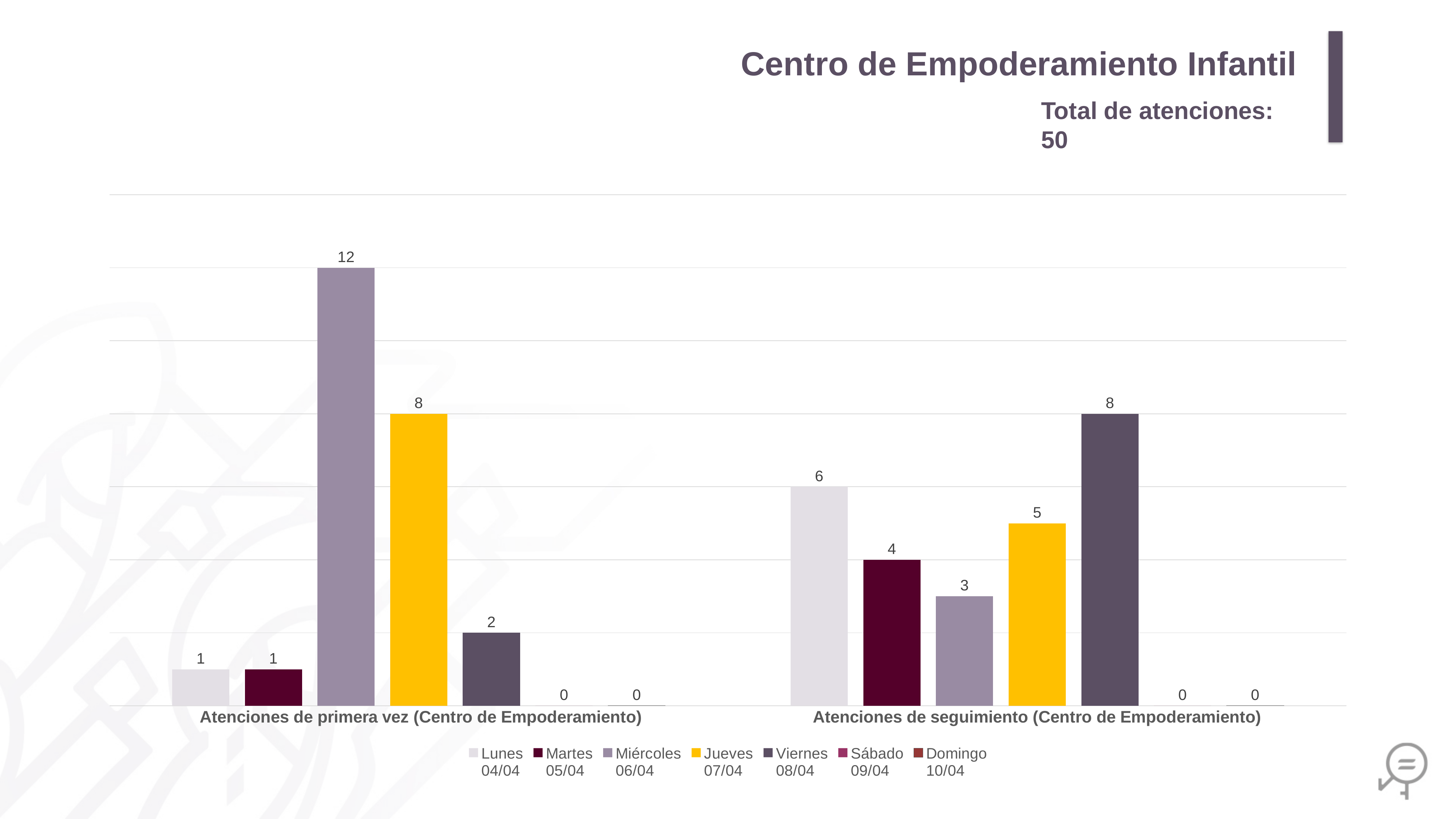

Centro de Empoderamiento Infantil
Total de atenciones: 50

### Chart

| Category | Lunes
04/04 | Martes
05/04 | Miércoles
06/04 | Jueves
07/04 | Viernes
08/04 | Sábado
09/04 | Domingo
10/04 |
|---|---|---|---|---|---|---|---|
|  Atenciones de primera vez (Centro de Empoderamiento) | 1.0 | 1.0 | 12.0 | 8.0 | 2.0 | 0.0 | 0.0 |
| Atenciones de seguimiento (Centro de Empoderamiento) | 6.0 | 4.0 | 3.0 | 5.0 | 8.0 | 0.0 | 0.0 |